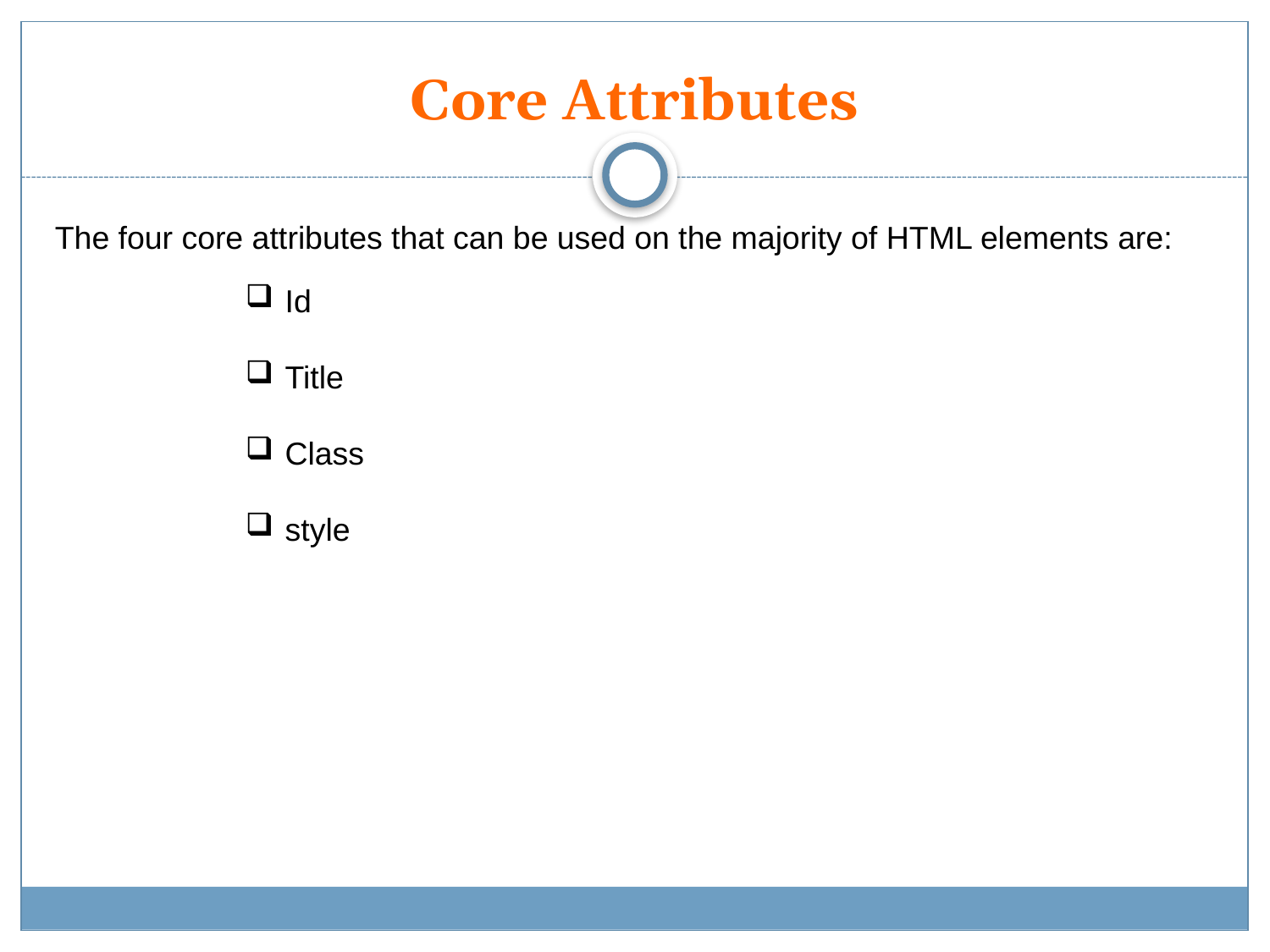

# Core Attributes
The four core attributes that can be used on the majority of HTML elements are:

Id

Title

Class

style